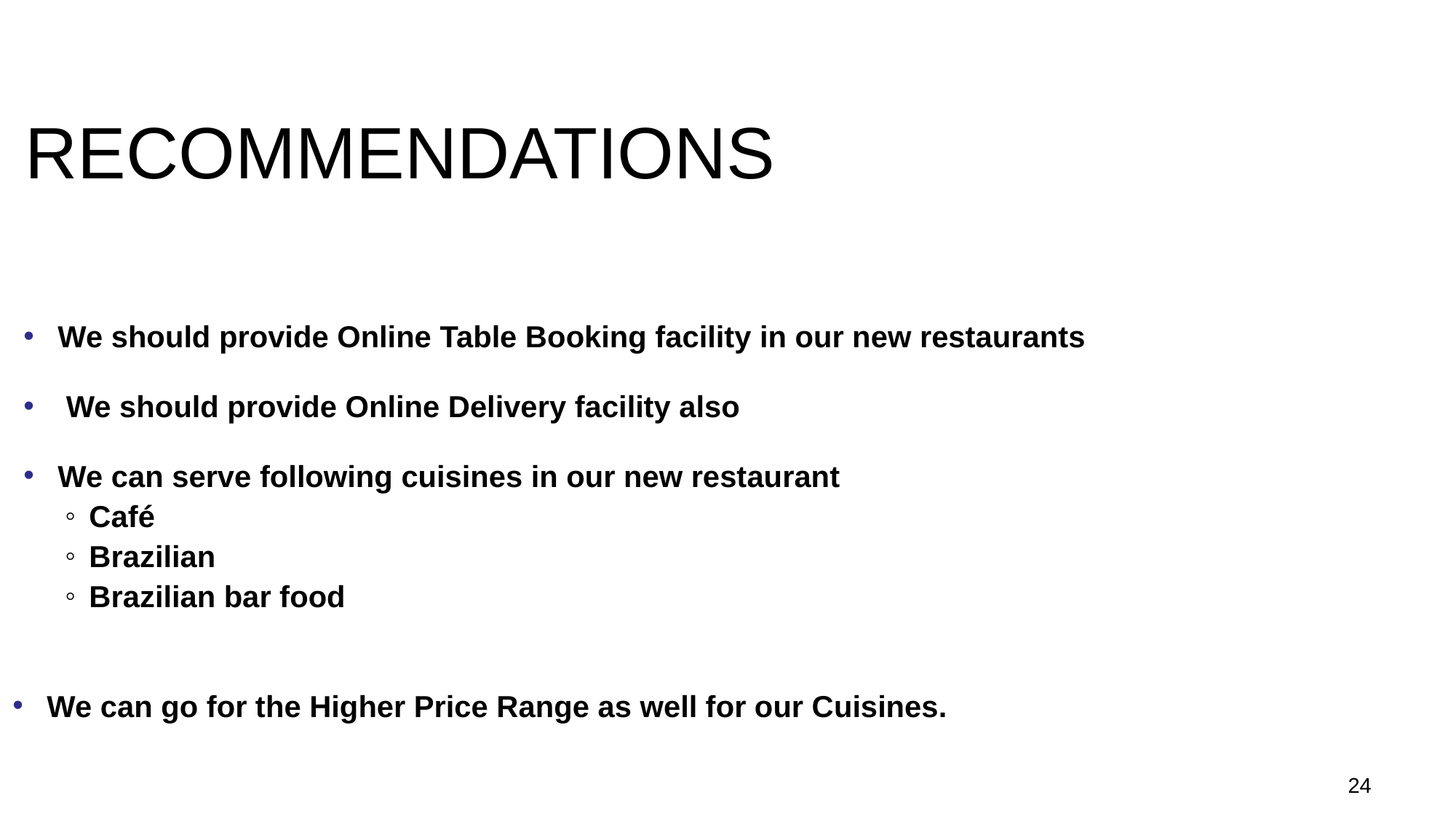

# RECOMMENDATIONS
We should provide Online Table Booking facility in our new restaurants
 We should provide Online Delivery facility also
We can serve following cuisines in our new restaurant
Café
Brazilian
Brazilian bar food
We can go for the Higher Price Range as well for our Cuisines.
24